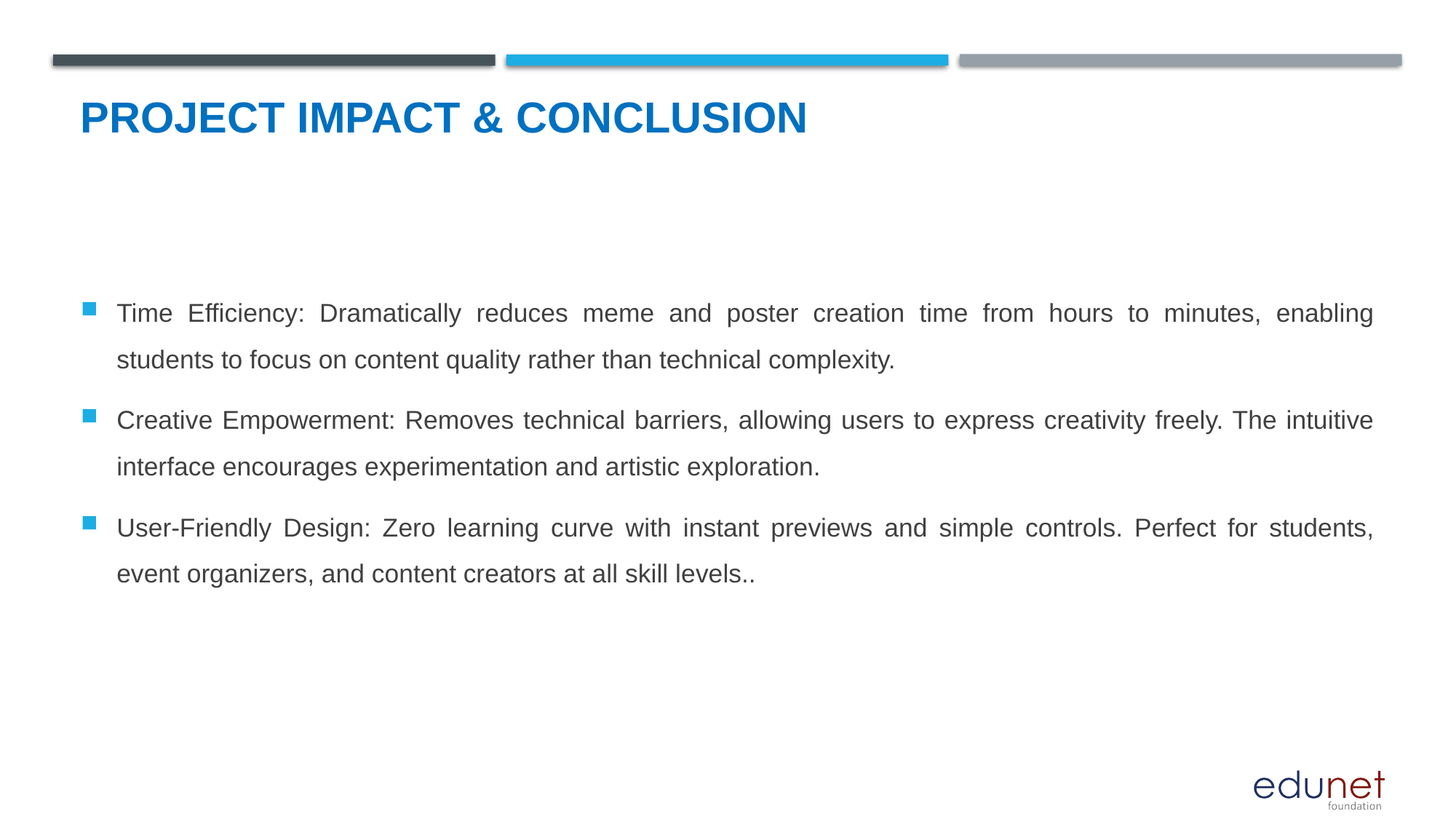

# Project Impact & Conclusion
Time Efficiency: Dramatically reduces meme and poster creation time from hours to minutes, enabling students to focus on content quality rather than technical complexity.
Creative Empowerment: Removes technical barriers, allowing users to express creativity freely. The intuitive interface encourages experimentation and artistic exploration.
User-Friendly Design: Zero learning curve with instant previews and simple controls. Perfect for students, event organizers, and content creators at all skill levels..